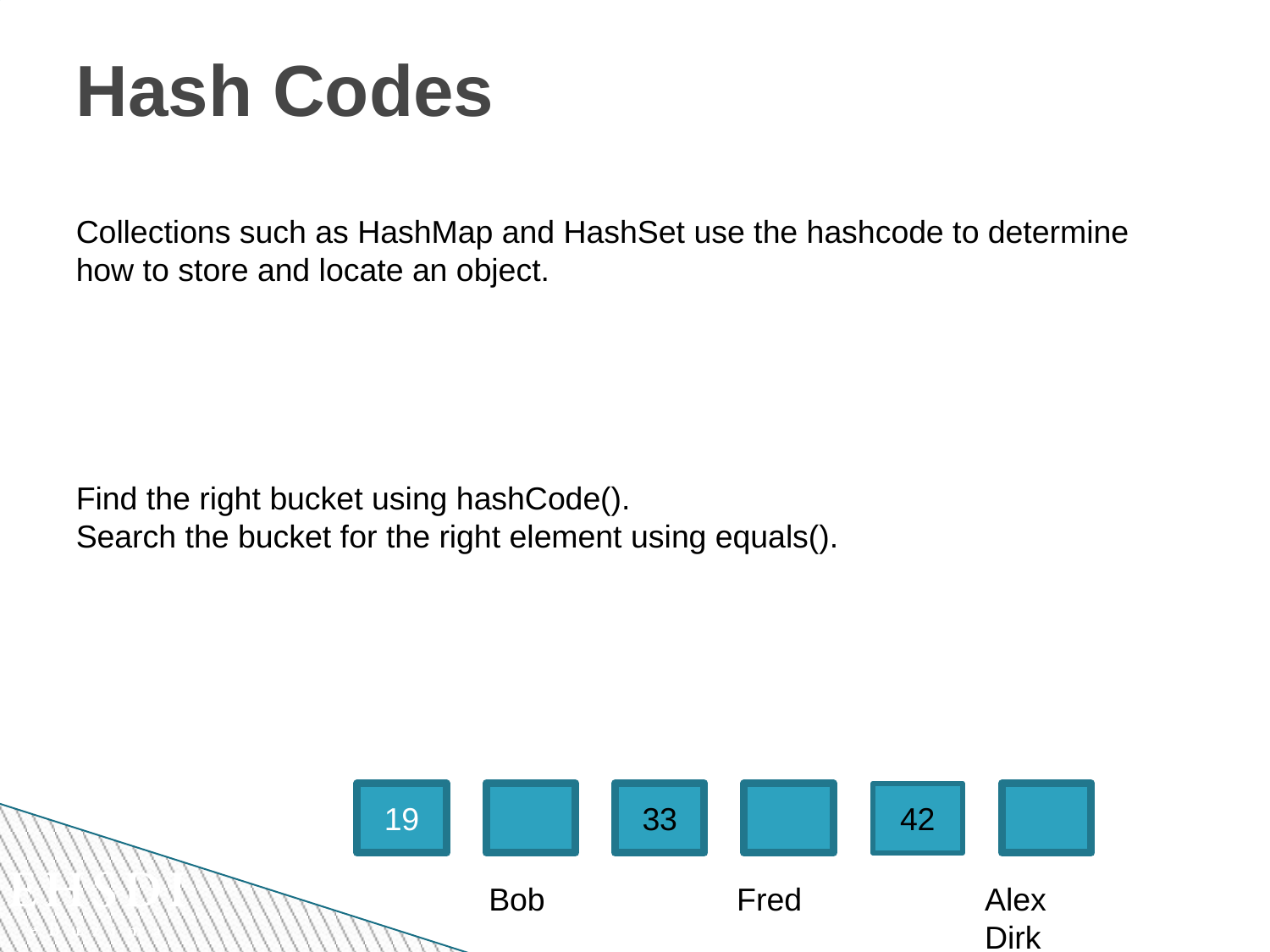

Hash Codes
Collections such as HashMap and HashSet use the hashcode to determine how to store and locate an object.

Find the right bucket using hashCode().
Search the bucket for the right element using equals().
19

33

42

Bob

Fred
Alex
Dirk